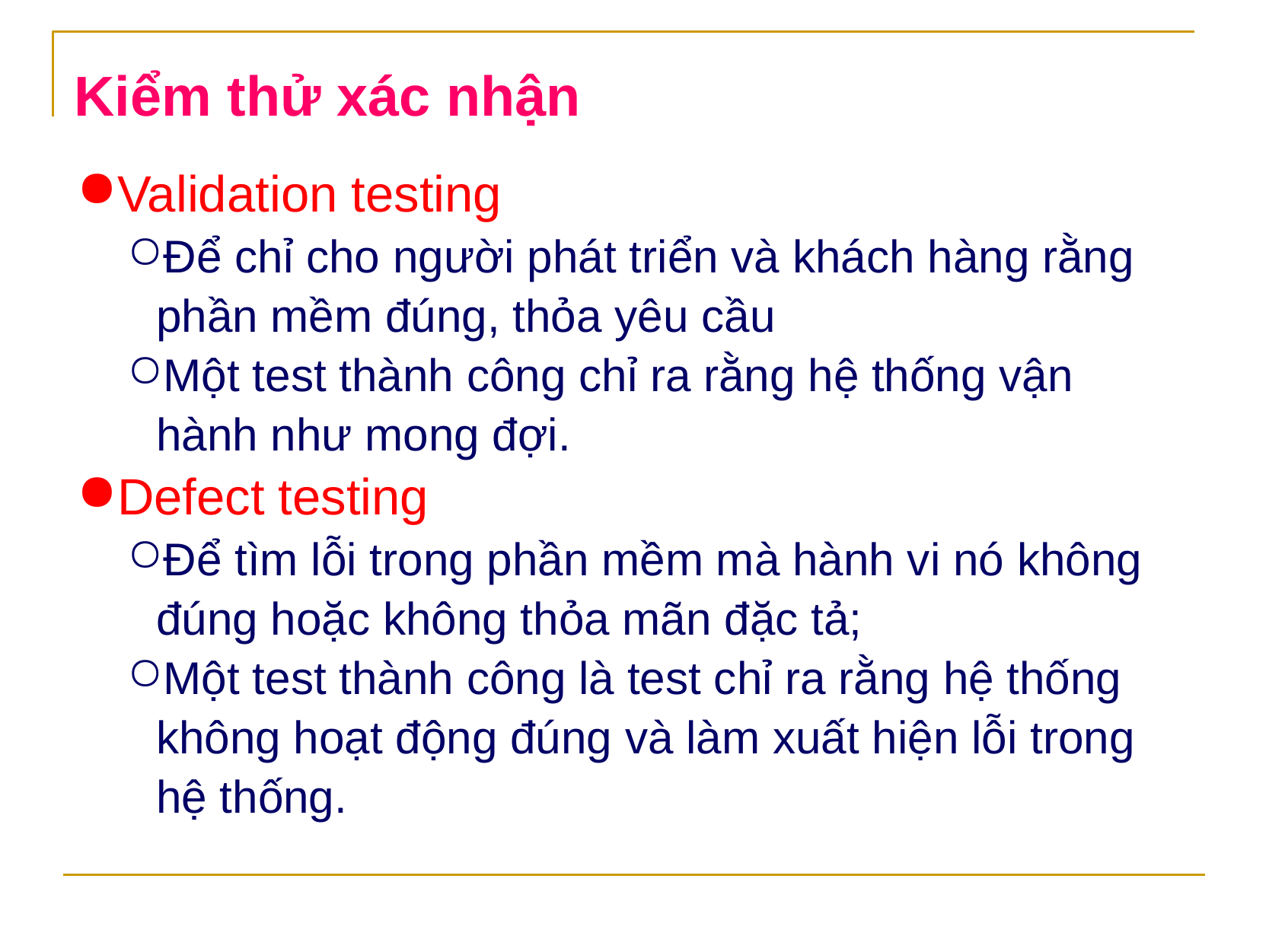

Kiểm thử xác nhận
Validation testing
Để chỉ cho người phát triển và khách hàng rằng phần mềm đúng, thỏa yêu cầu
Một test thành công chỉ ra rằng hệ thống vận hành như mong đợi.
Defect testing
Để tìm lỗi trong phần mềm mà hành vi nó không đúng hoặc không thỏa mãn đặc tả;
Một test thành công là test chỉ ra rằng hệ thống không hoạt động đúng và làm xuất hiện lỗi trong hệ thống.